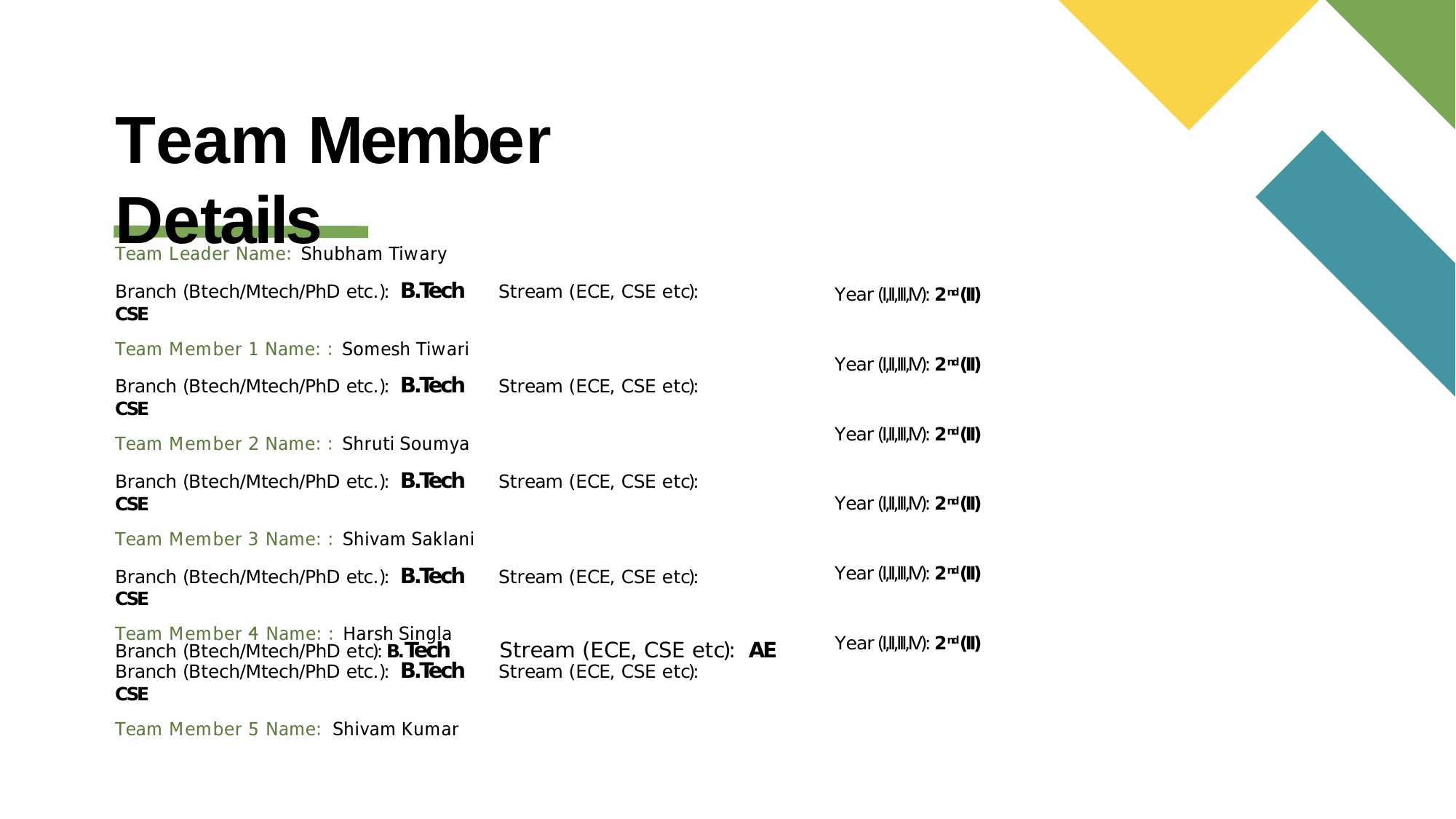

# Team Member Details
Team Leader Name:  Shubham Tiwary
Branch (Btech/Mtech/PhD etc.):   B.Tech	Stream (ECE, CSE etc):  CSE
Team Member 1 Name: :  Somesh Tiwari
Branch (Btech/Mtech/PhD etc.):   B.Tech	Stream (ECE, CSE etc):  CSE
Team Member 2 Name: :  Shruti Soumya
Branch (Btech/Mtech/PhD etc.):   B.Tech	Stream (ECE, CSE etc):  CSE
Team Member 3 Name: :  Shivam Saklani
Branch (Btech/Mtech/PhD etc.):   B.Tech	Stream (ECE, CSE etc):  CSE
Team Member 4 Name: :  Harsh Singla
Branch (Btech/Mtech/PhD etc.):   B.Tech	Stream (ECE, CSE etc):  CSE
Team Member 5 Name:  Shivam Kumar
Year (I,II,III,IV): 2nd(II)
Year (I,II,III,IV): 2nd(II)
Year (I,II,III,IV): 2nd(II)
Year (I,II,III,IV): 2nd(II)
Year (I,II,III,IV): 2nd(II)
Year (I,II,III,IV): 2nd(II)
Stream (ECE, CSE etc):   AE
Branch (Btech/Mtech/PhD etc): B.Tech